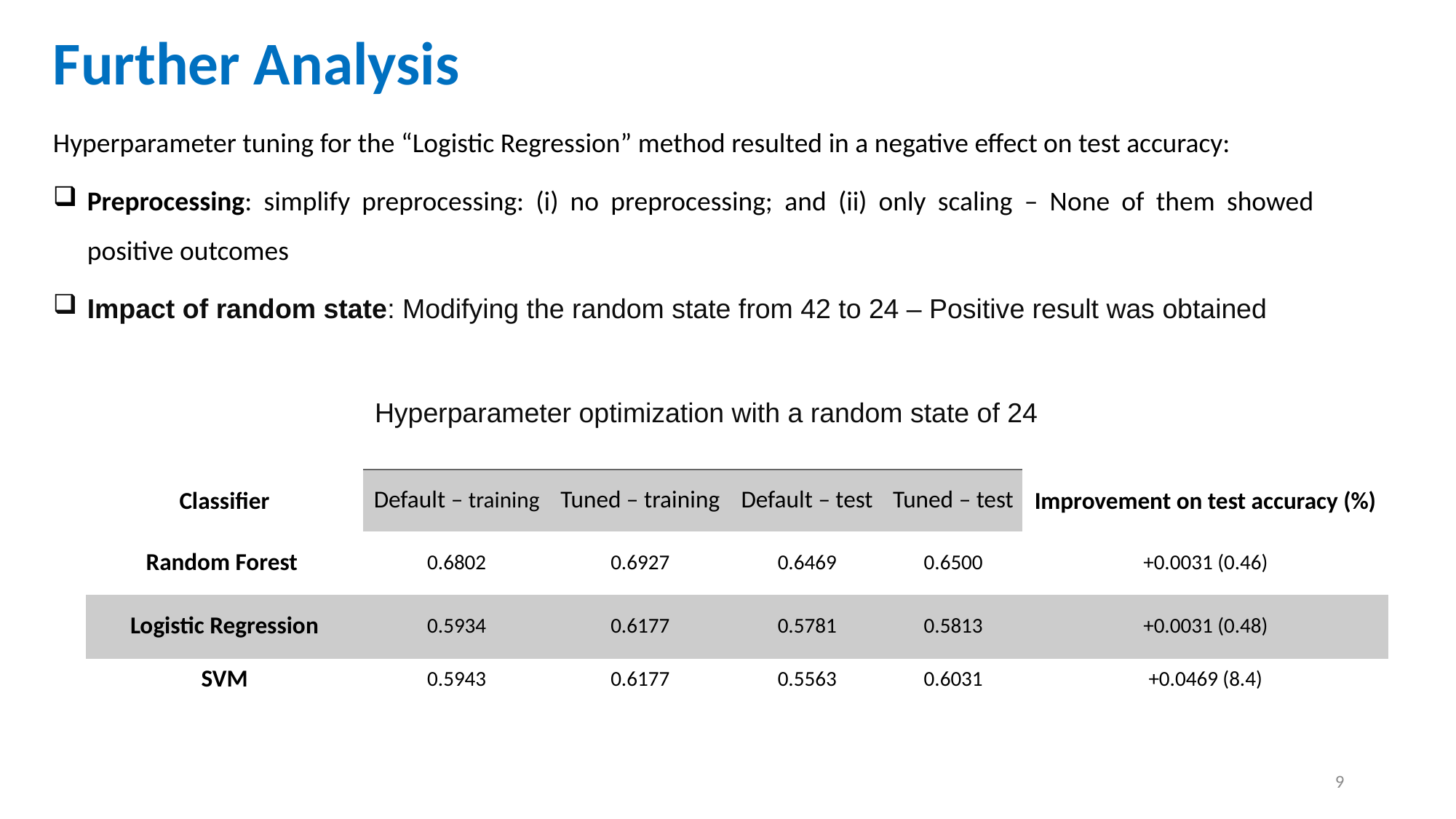

Further Analysis
Hyperparameter tuning for the “Logistic Regression” method resulted in a negative effect on test accuracy:
Preprocessing: simplify preprocessing: (i) no preprocessing; and (ii) only scaling – None of them showed positive outcomes
Impact of random state: Modifying the random state from 42 to 24 – Positive result was obtained
Hyperparameter optimization with a random state of 24
| Classifier |  |  |  |  | Improvement on test accuracy (%) |
| --- | --- | --- | --- | --- | --- |
|  | Default – training | Tuned – training | Default – test | Tuned – test |  |
| Random Forest | 0.6802 | 0.6927 | 0.6469 | 0.6500 | +0.0031 (0.46) |
| Logistic Regression | 0.5934 | 0.6177 | 0.5781 | 0.5813 | +0.0031 (0.48) |
| SVM | 0.5943 | 0.6177 | 0.5563 | 0.6031 | +0.0469 (8.4) |
9